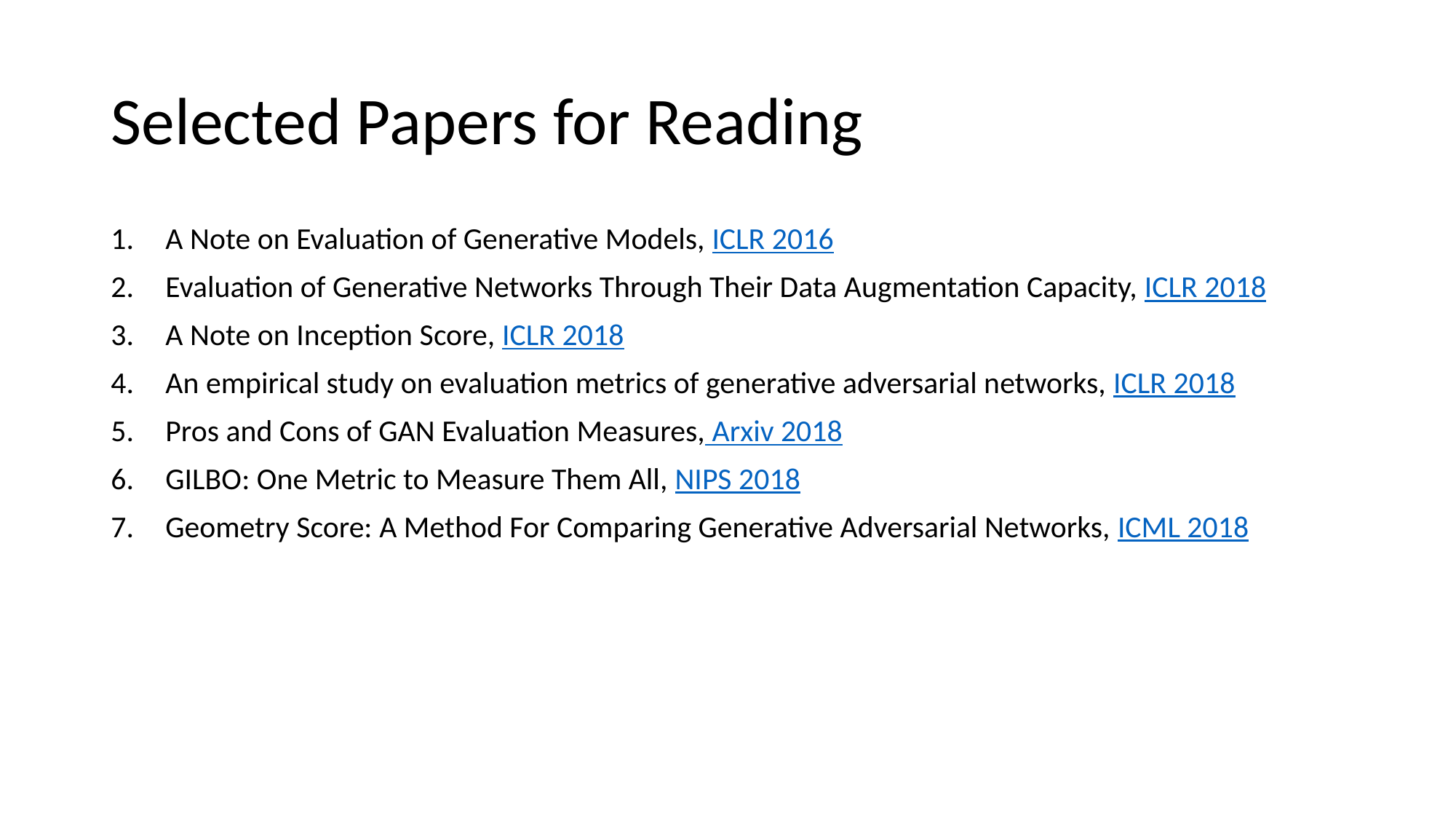

# Selected Papers for Reading
A Note on Evaluation of Generative Models, ICLR 2016
Evaluation of Generative Networks Through Their Data Augmentation Capacity, ICLR 2018
A Note on Inception Score, ICLR 2018
An empirical study on evaluation metrics of generative adversarial networks, ICLR 2018
Pros and Cons of GAN Evaluation Measures, Arxiv 2018
GILBO: One Metric to Measure Them All, NIPS 2018
Geometry Score: A Method For Comparing Generative Adversarial Networks, ICML 2018